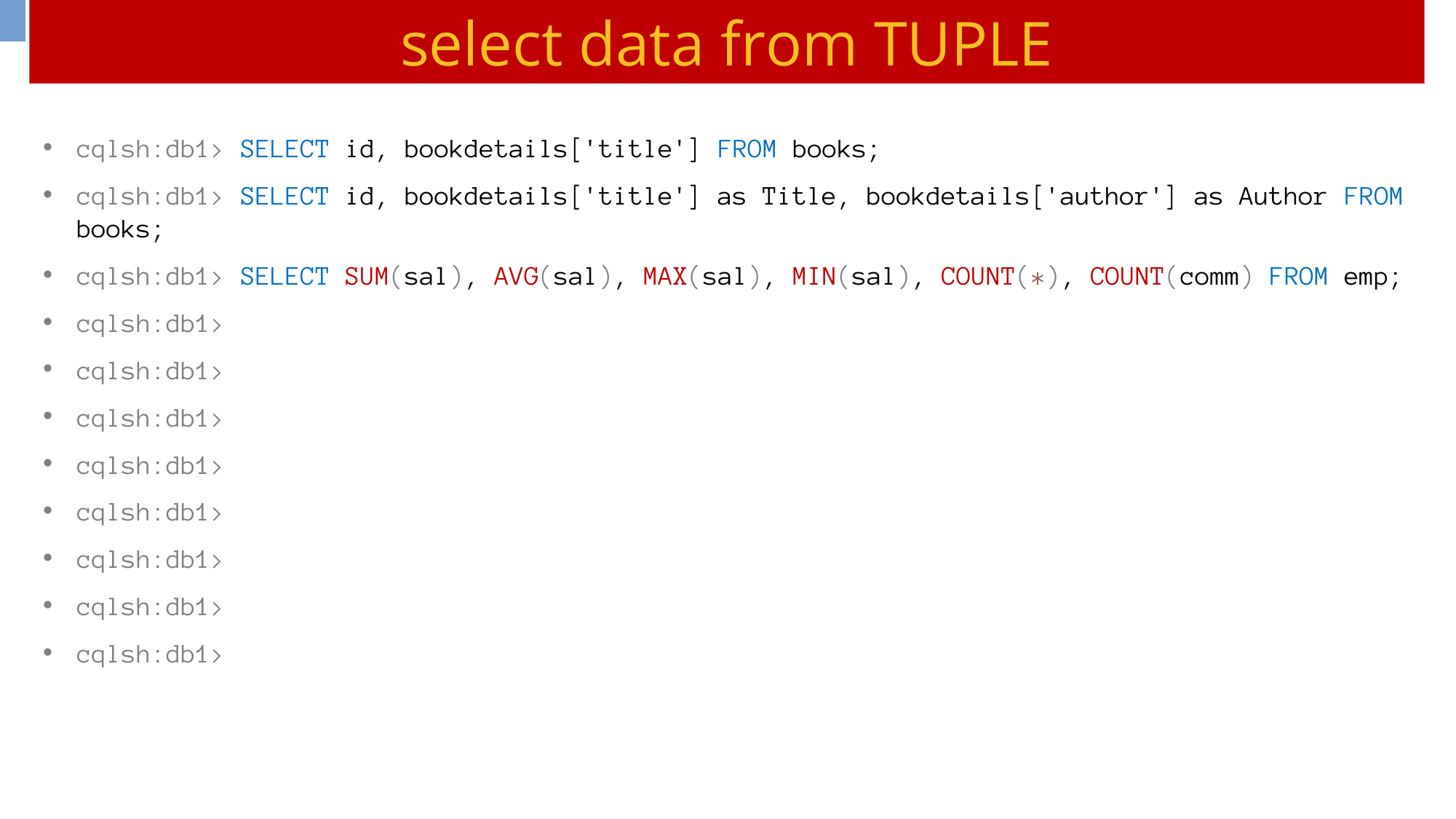

select data from TUPLE
cqlsh:db1> SELECT id, bookdetails['title'] FROM books;

cqlsh:db1> SELECT id, bookdetails['title'] as Title, bookdetails['author'] as Author FROM books;

cqlsh:db1> SELECT SUM(sal), AVG(sal), MAX(sal), MIN(sal), COUNT(*), COUNT(comm) FROM emp;

cqlsh:db1>

cqlsh:db1>

cqlsh:db1>

cqlsh:db1>

cqlsh:db1>

cqlsh:db1>

cqlsh:db1>

cqlsh:db1>